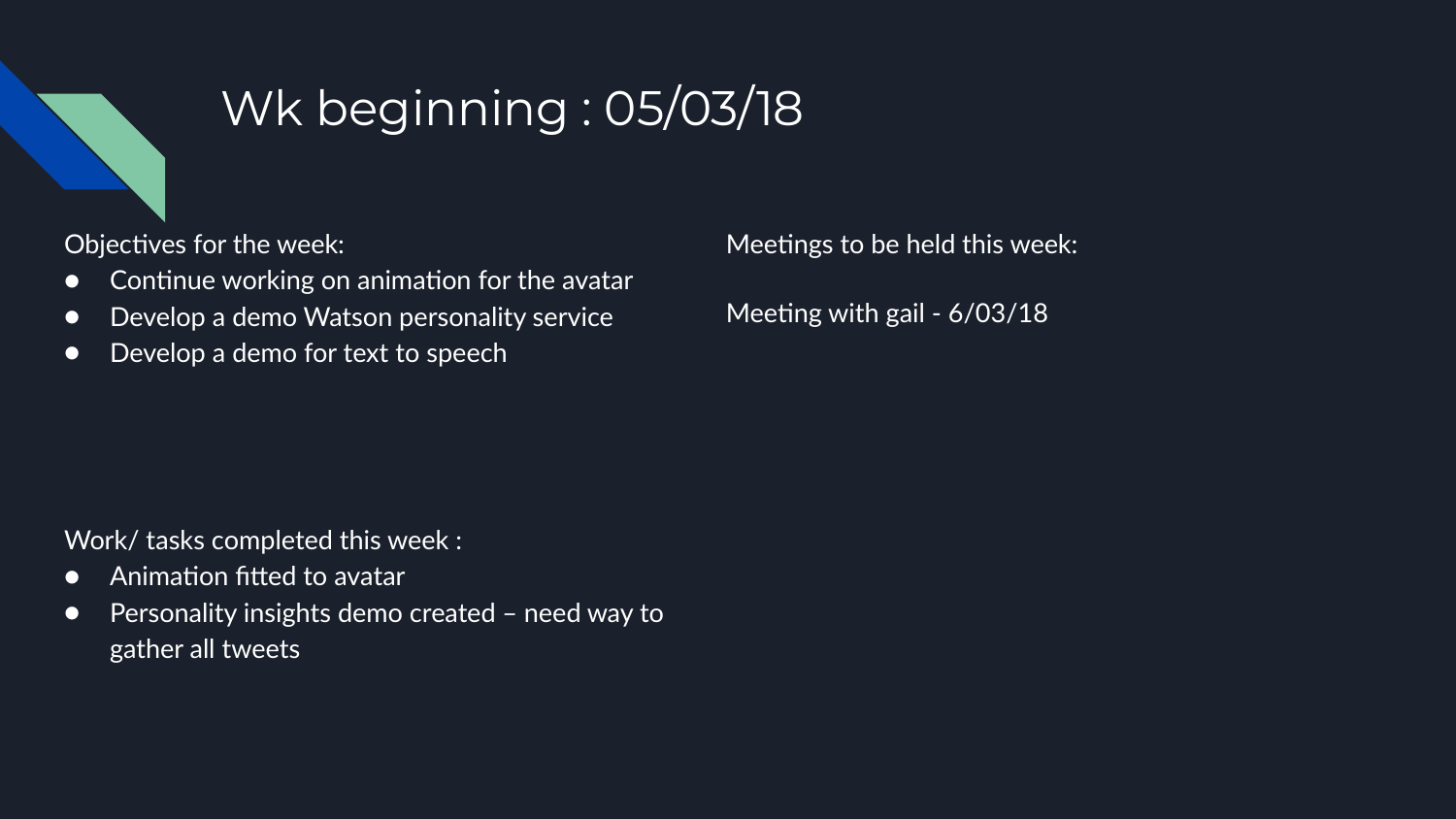

Wk beginning : 05/03/18
Objectives for the week:
Continue working on animation for the avatar
Develop a demo Watson personality service
Develop a demo for text to speech

Meetings to be held this week:
Meeting with gail - 6/03/18

Work/ tasks completed this week :
Animation fitted to avatar
Personality insights demo created – need way to gather all tweets